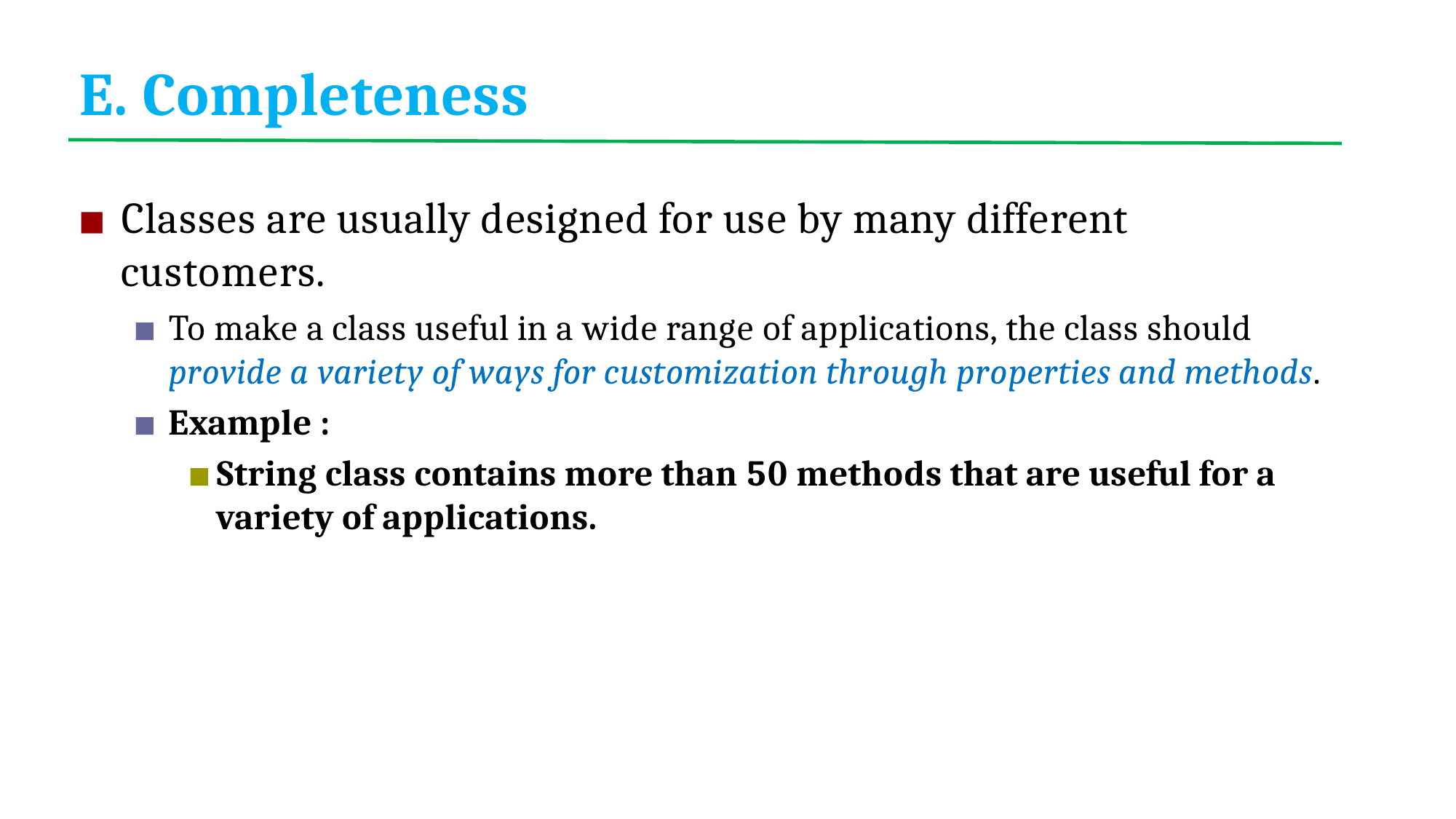

# E. Completeness
Classes are usually designed for use by many different customers.
To make a class useful in a wide range of applications, the class should provide a variety of ways for customization through properties and methods.
Example :
String class contains more than 50 methods that are useful for a variety of applications.